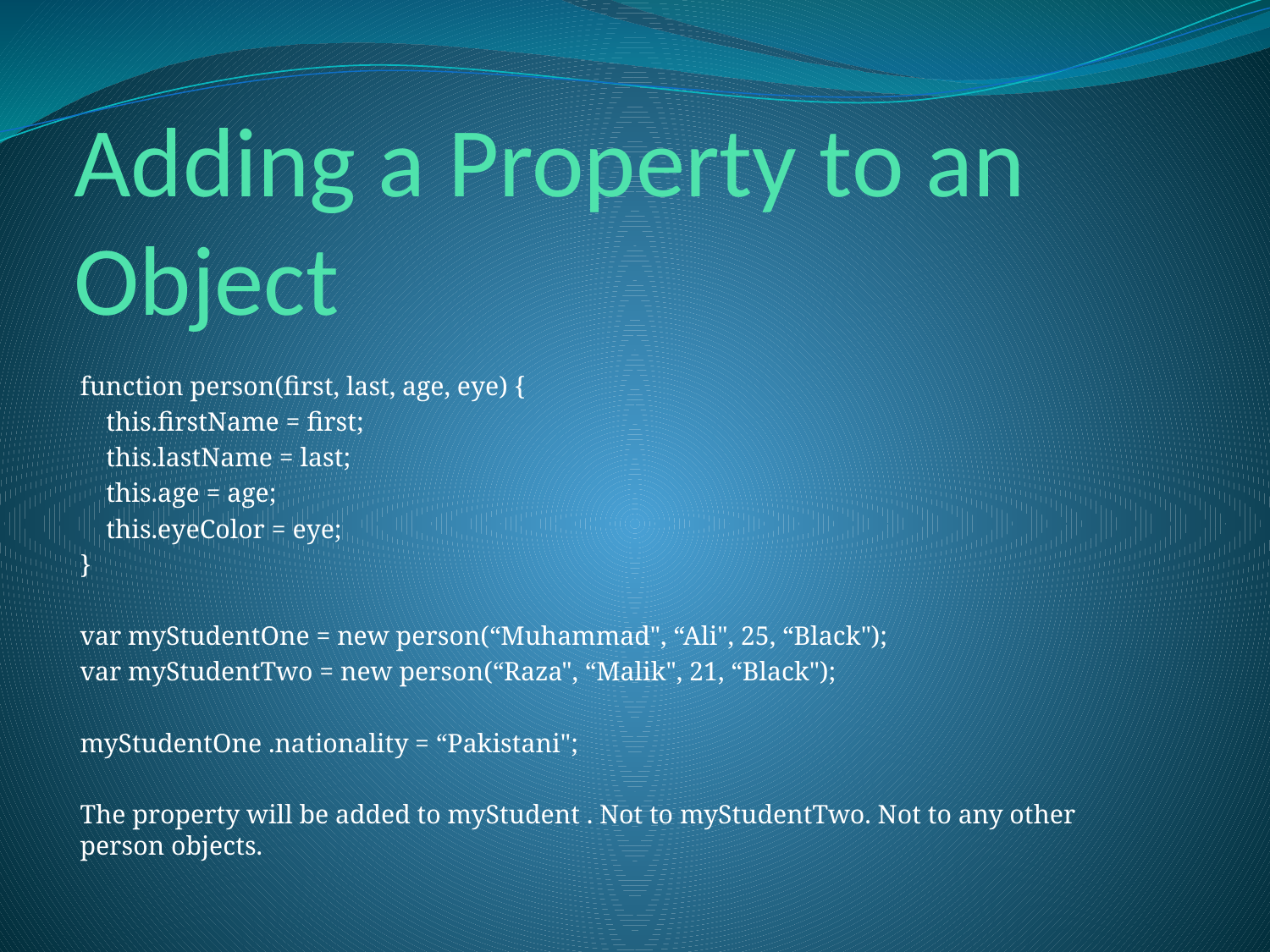

# Adding a Property to an Object

function person(first, last, age, eye) {
    this.firstName = first;
    this.lastName = last;
    this.age = age;
    this.eyeColor = eye;
}

var myStudentOne = new person(“Muhammad", “Ali", 25, “Black");
var myStudentTwo = new person(“Raza", “Malik", 21, “Black");

myStudentOne .nationality = “Pakistani";

The property will be added to myStudent . Not to myStudentTwo. Not to any other person objects.